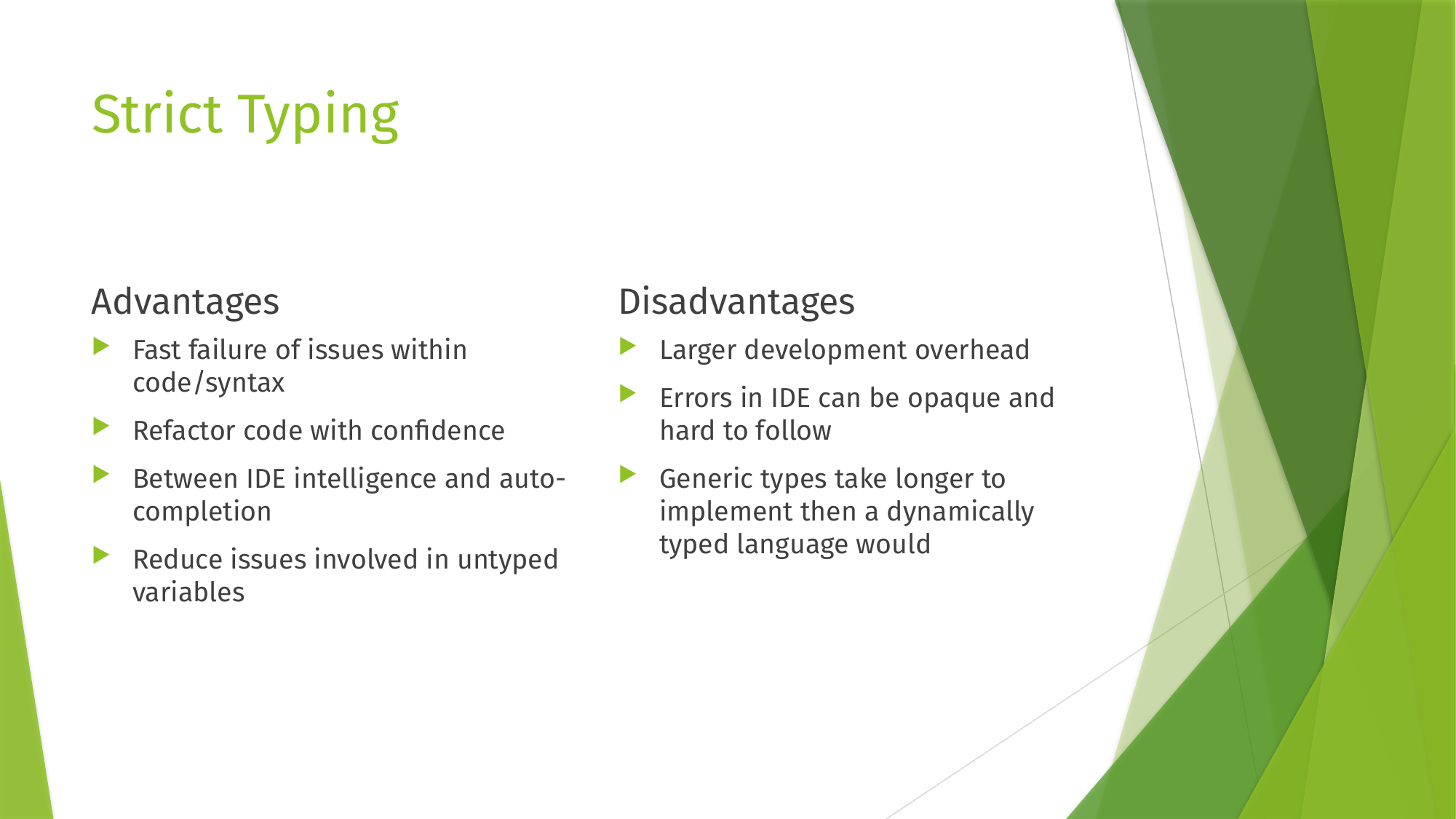

# Strict Typing
Advantages
Disadvantages
Fast failure of issues within code/syntax
Refactor code with confidence
Between IDE intelligence and auto-completion
Reduce issues involved in untyped variables
Larger development overhead
Errors in IDE can be opaque and hard to follow
Generic types take longer to implement then a dynamically typed language would